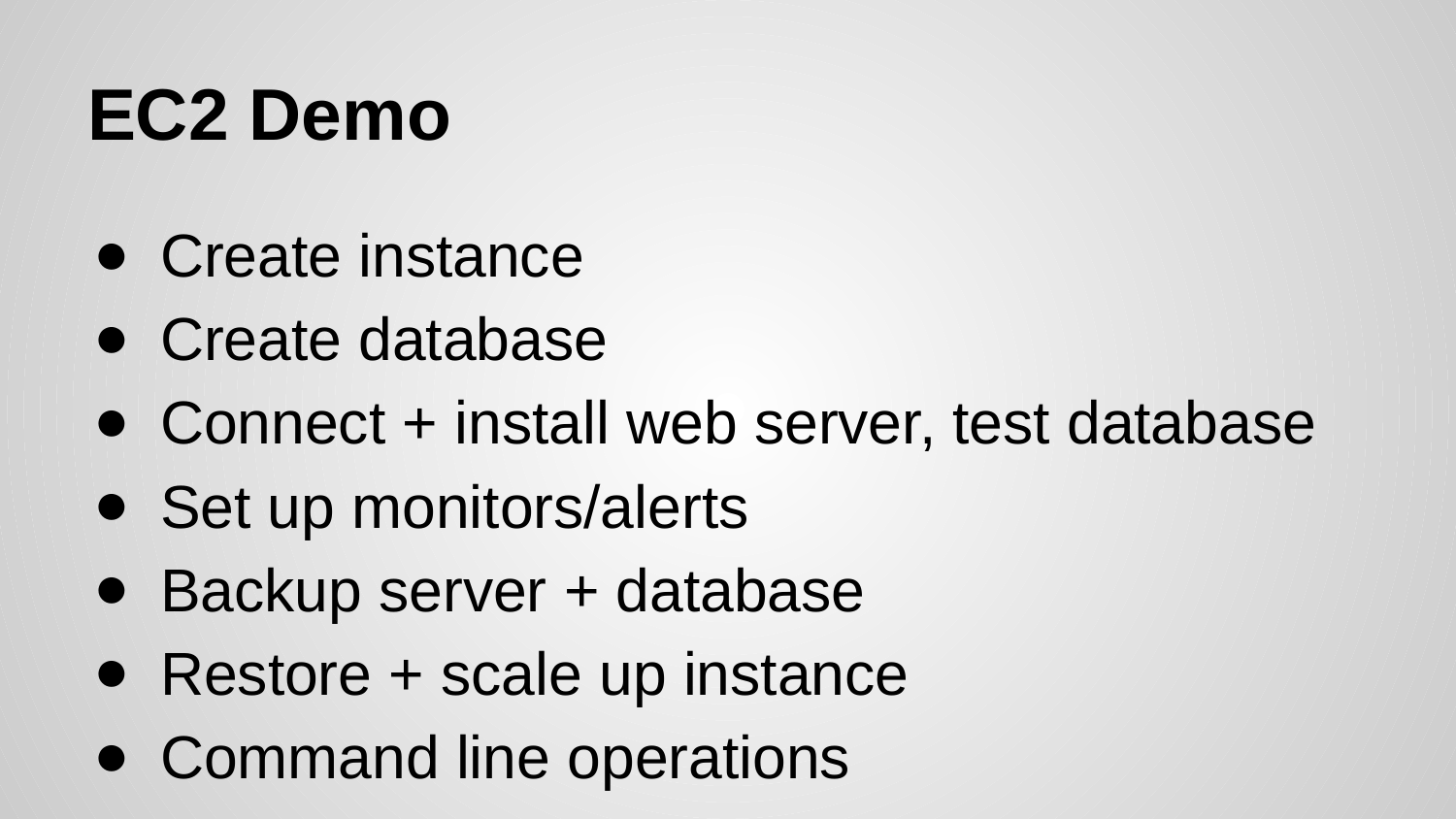

# EC2 Demo
Create instance
Create database
Connect + install web server, test database
Set up monitors/alerts
Backup server + database
Restore + scale up instance
Command line operations